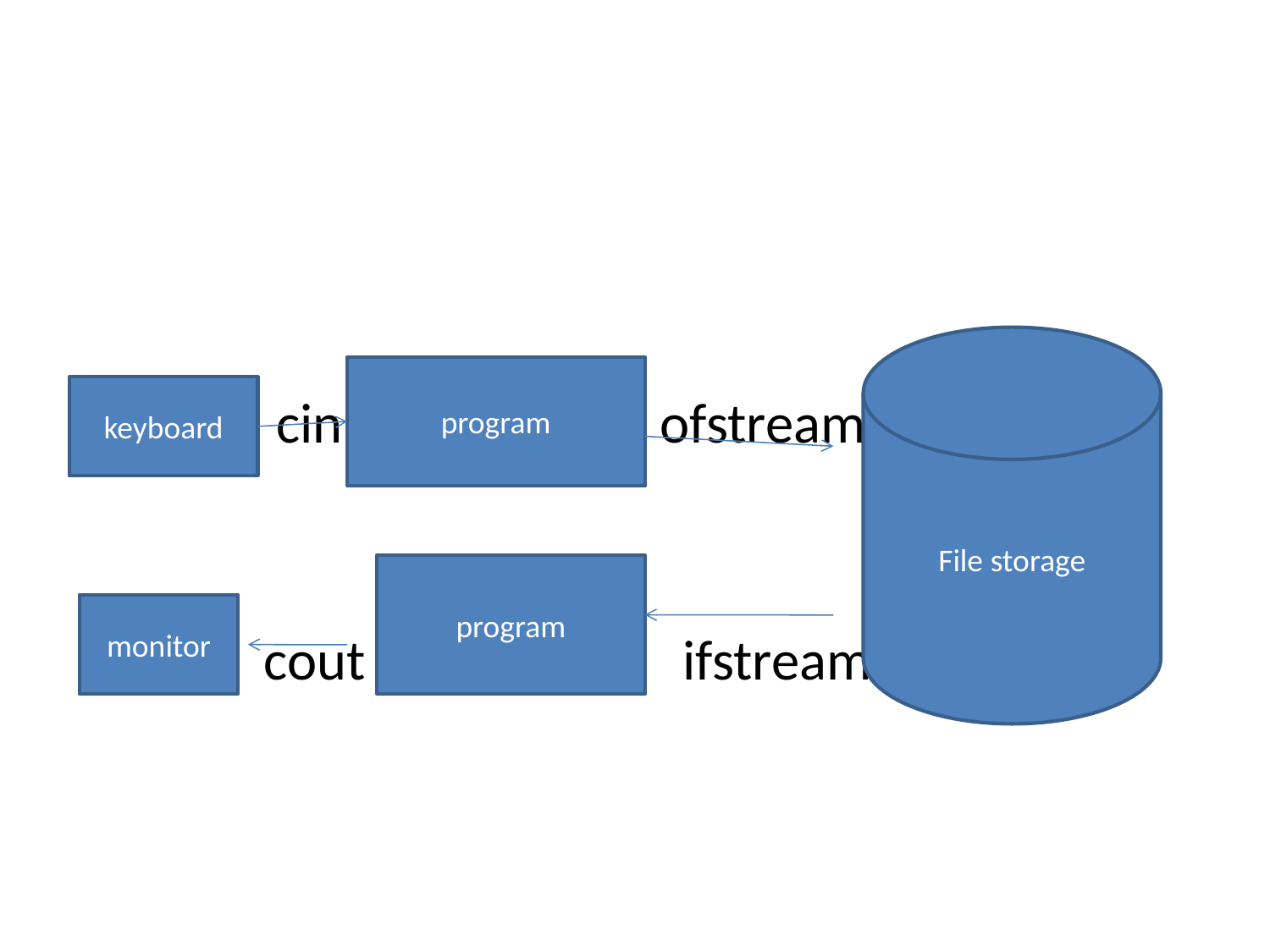

#

            cin                         ofstream

           cout                         ifstream
File storage
program
keyboard
program
monitor